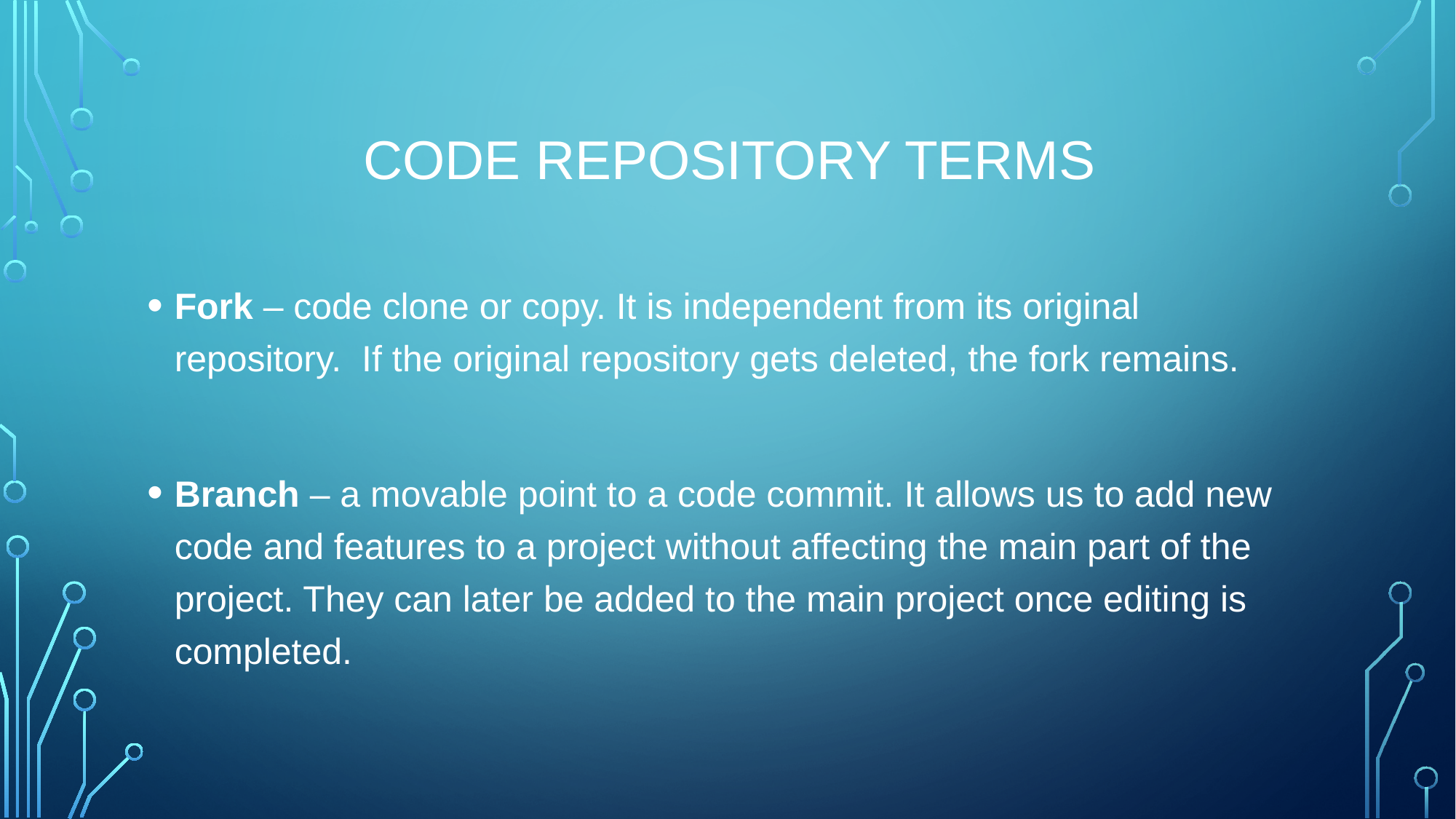

# code repository Terms
Fork – code clone or copy. It is independent from its original repository.  If the original repository gets deleted, the fork remains.

Branch – a movable point to a code commit. It allows us to add new code and features to a project without affecting the main part of the project. They can later be added to the main project once editing is completed.